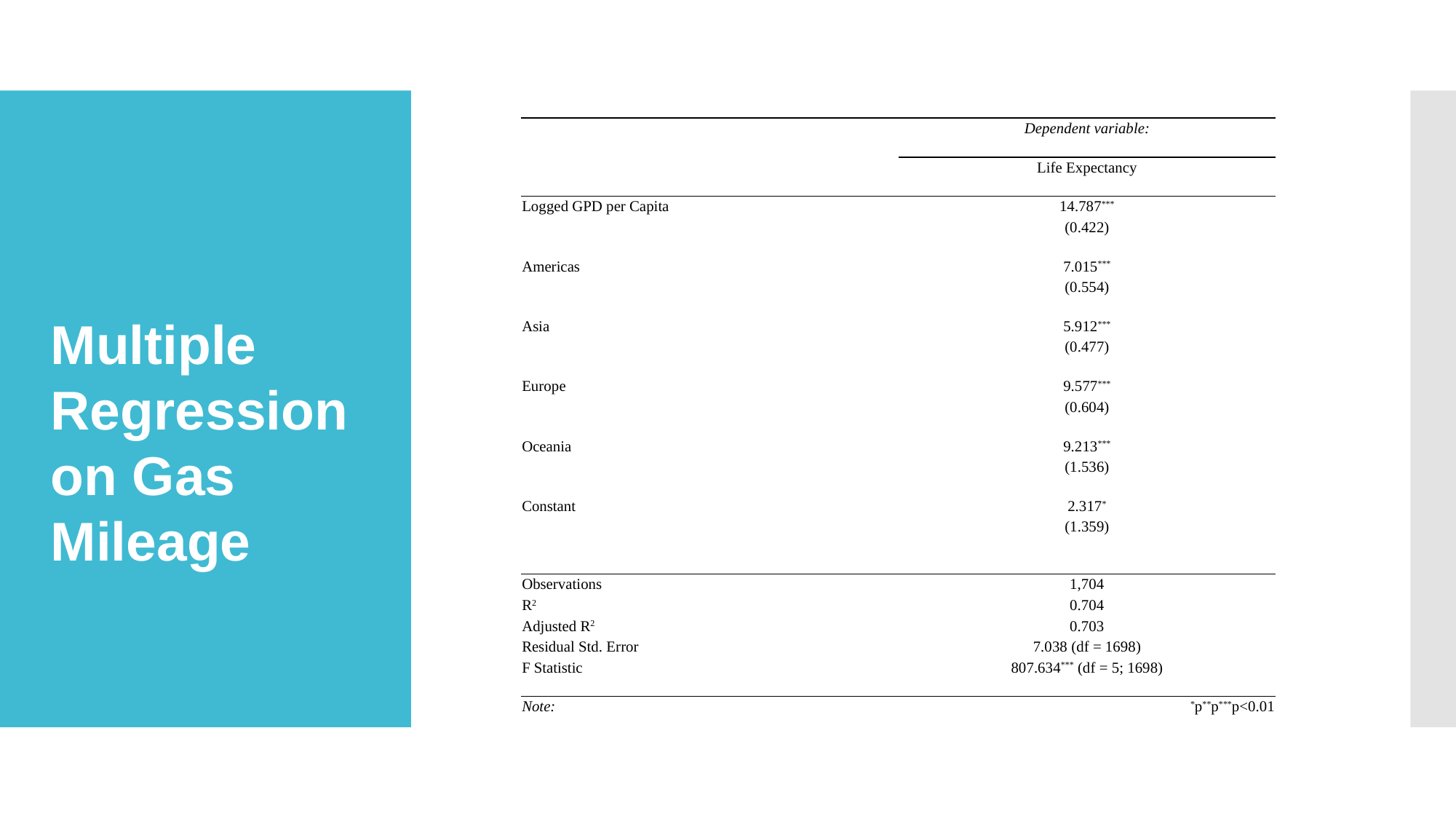

|  |  |
| --- | --- |
|  | Dependent variable: |
|  |  |
|  | Life Expectancy |
|  |  |
| Logged GPD per Capita | 14.787\*\*\* |
|  | (0.422) |
|  |  |
| Americas | 7.015\*\*\* |
|  | (0.554) |
|  |  |
| Asia | 5.912\*\*\* |
|  | (0.477) |
|  |  |
| Europe | 9.577\*\*\* |
|  | (0.604) |
|  |  |
| Oceania | 9.213\*\*\* |
|  | (1.536) |
|  |  |
| Constant | 2.317\* |
|  | (1.359) |
|  |  |
|  |  |
| Observations | 1,704 |
| R2 | 0.704 |
| Adjusted R2 | 0.703 |
| Residual Std. Error | 7.038 (df = 1698) |
| F Statistic | 807.634\*\*\* (df = 5; 1698) |
|  |  |
| Note: | \*p\*\*p\*\*\*p<0.01 |
Multiple Regression on Gas Mileage